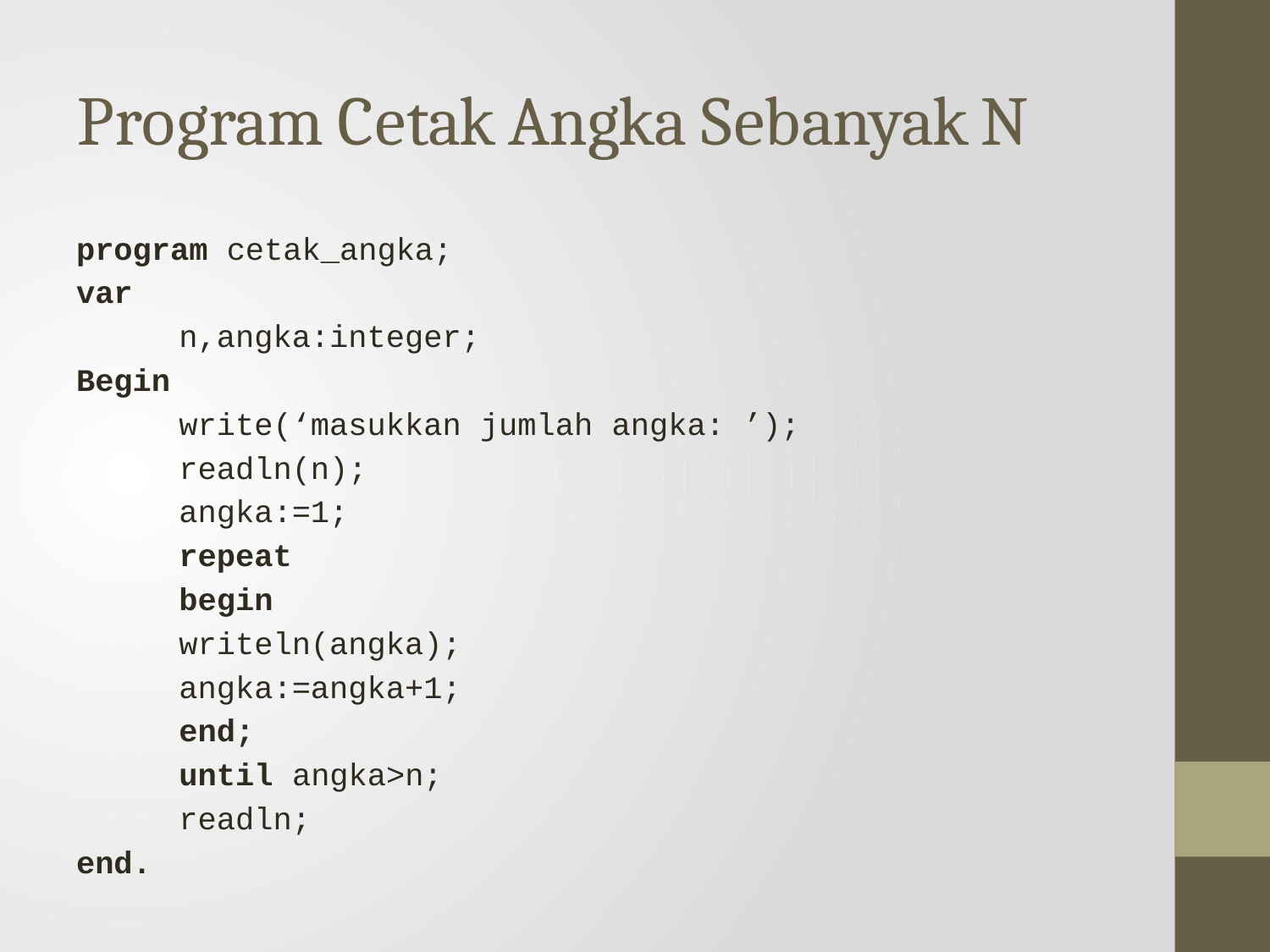

# Program Cetak Angka Sebanyak N
program cetak_angka;
var
	n,angka:integer;
Begin
	write(‘masukkan jumlah angka: ’);
	readln(n);
	angka:=1;
	repeat
		begin
			writeln(angka);
			angka:=angka+1;
		end;
	until angka>n;
	readln;
end.